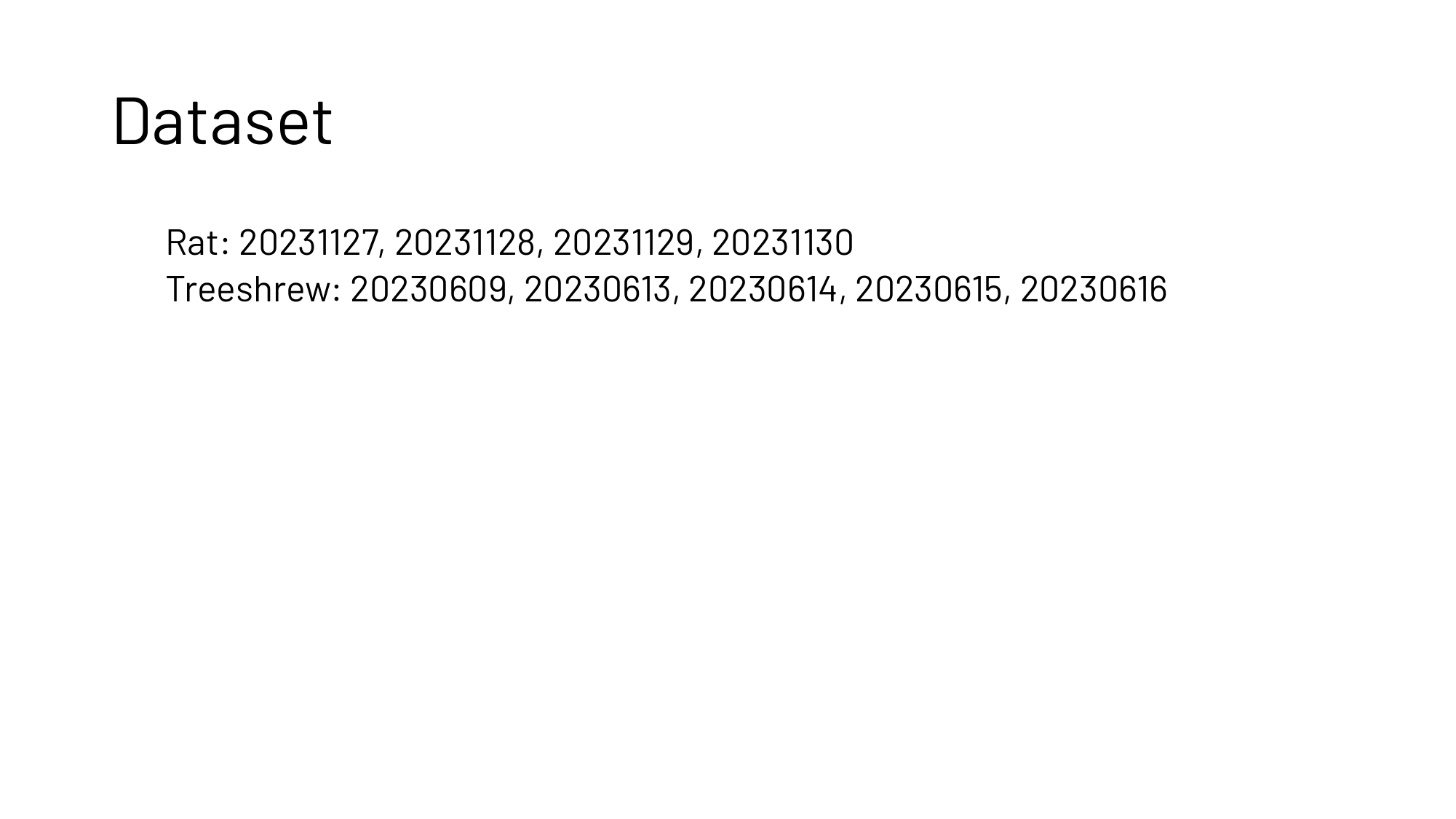

# Dataset
Rat: 20231127, 20231128, 20231129, 20231130
Treeshrew: 20230609, 20230613, 20230614, 20230615, 20230616